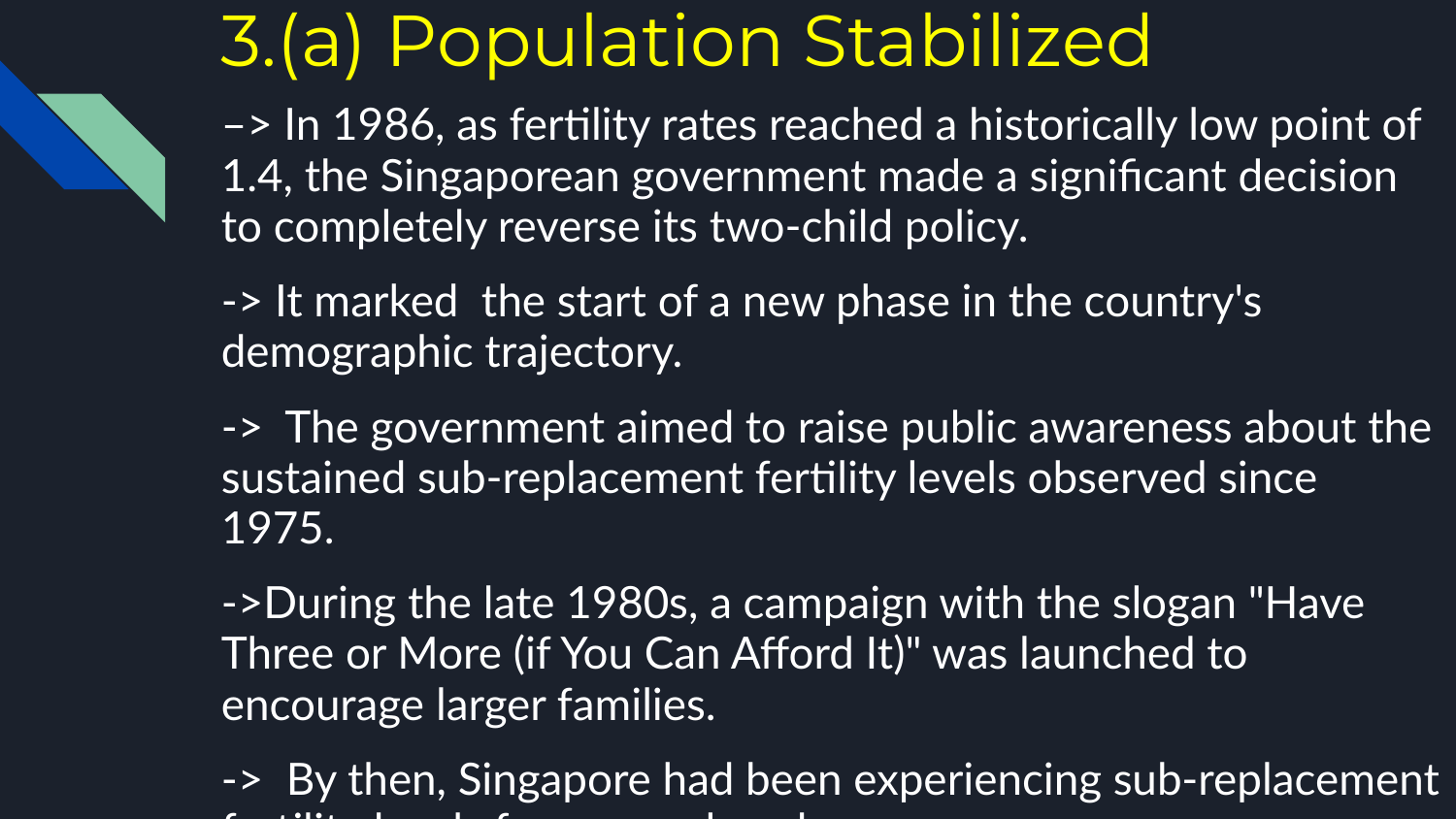

# 3.(a) Population Stabilized
–> In 1986, as fertility rates reached a historically low point of 1.4, the Singaporean government made a significant decision to completely reverse its two-child policy.
-> It marked  the start of a new phase in the country's demographic trajectory.
->  The government aimed to raise public awareness about the sustained sub-replacement fertility levels observed since 1975.
->During the late 1980s, a campaign with the slogan "Have Three or More (if You Can Afford It)" was launched to encourage larger families.
->  By then, Singapore had been experiencing sub-replacement fertility levels for over a decade.